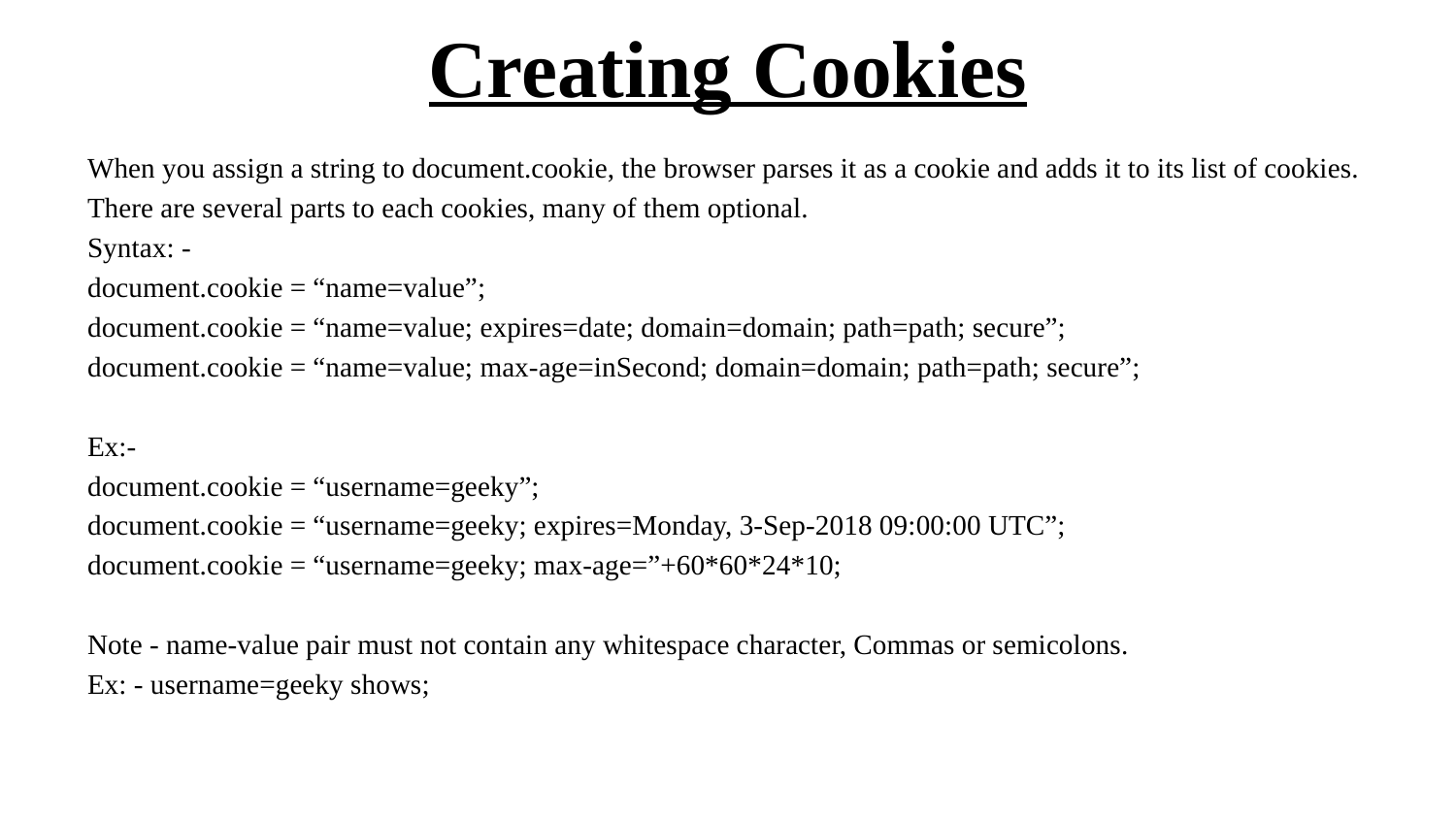

# Creating Cookies
When you assign a string to document.cookie, the browser parses it as a cookie and adds it to its list of cookies.
There are several parts to each cookies, many of them optional.
Syntax: -
document.cookie = “name=value”;
document.cookie = “name=value; expires=date; domain=domain; path=path; secure”;
document.cookie = “name=value; max-age=inSecond; domain=domain; path=path; secure”;

Ex:-
document.cookie = “username=geeky”;
document.cookie = “username=geeky; expires=Monday, 3-Sep-2018 09:00:00 UTC”;
document.cookie = “username=geeky; max-age=”+60*60*24*10;

Note - name-value pair must not contain any whitespace character, Commas or semicolons.
Ex: - username=geeky shows;